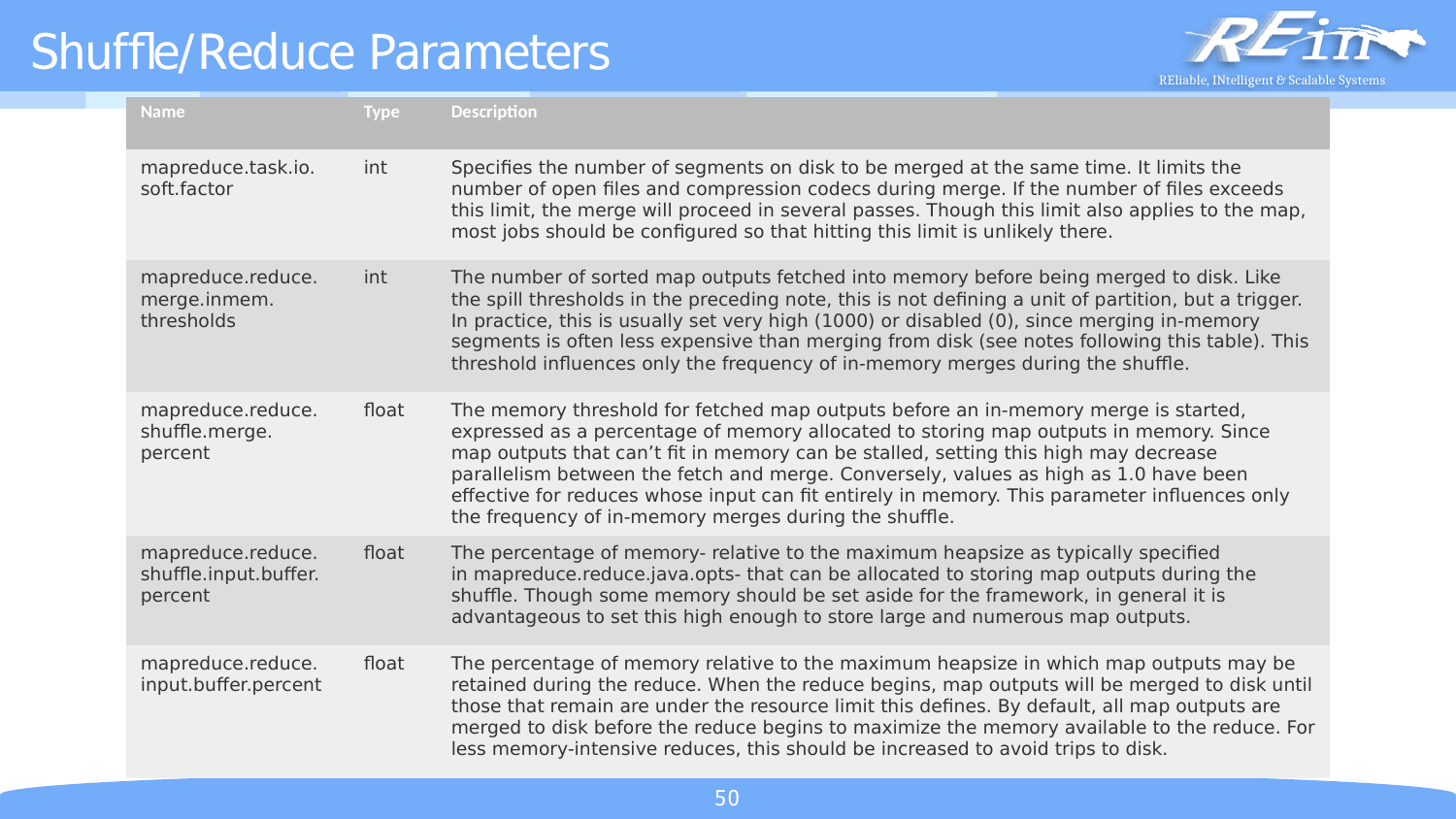

# Shuffle/Reduce Parameters

| Name | Type | Description |
| --- | --- | --- |
| mapreduce.task.io. soft.factor | int | Specifies the number of segments on disk to be merged at the same time. It limits the number of open files and compression codecs during merge. If the number of files exceeds this limit, the merge will proceed in several passes. Though this limit also applies to the map, most jobs should be configured so that hitting this limit is unlikely there. |
| mapreduce.reduce. merge.inmem. thresholds | int | The number of sorted map outputs fetched into memory before being merged to disk. Like the spill thresholds in the preceding note, this is not defining a unit of partition, but a trigger. In practice, this is usually set very high (1000) or disabled (0), since merging in-memory segments is often less expensive than merging from disk (see notes following this table). This threshold influences only the frequency of in-memory merges during the shuffle. |
| mapreduce.reduce. shuffle.merge. percent | float | The memory threshold for fetched map outputs before an in-memory merge is started, expressed as a percentage of memory allocated to storing map outputs in memory. Since map outputs that can’t fit in memory can be stalled, setting this high may decrease parallelism between the fetch and merge. Conversely, values as high as 1.0 have been effective for reduces whose input can fit entirely in memory. This parameter influences only the frequency of in-memory merges during the shuffle. |
| mapreduce.reduce. shuffle.input.buffer. percent | float | The percentage of memory- relative to the maximum heapsize as typically specified in mapreduce.reduce.java.opts- that can be allocated to storing map outputs during the shuffle. Though some memory should be set aside for the framework, in general it is advantageous to set this high enough to store large and numerous map outputs. |
| mapreduce.reduce. input.buffer.percent | float | The percentage of memory relative to the maximum heapsize in which map outputs may be retained during the reduce. When the reduce begins, map outputs will be merged to disk until those that remain are under the resource limit this defines. By default, all map outputs are merged to disk before the reduce begins to maximize the memory available to the reduce. For less memory-intensive reduces, this should be increased to avoid trips to disk. |
50